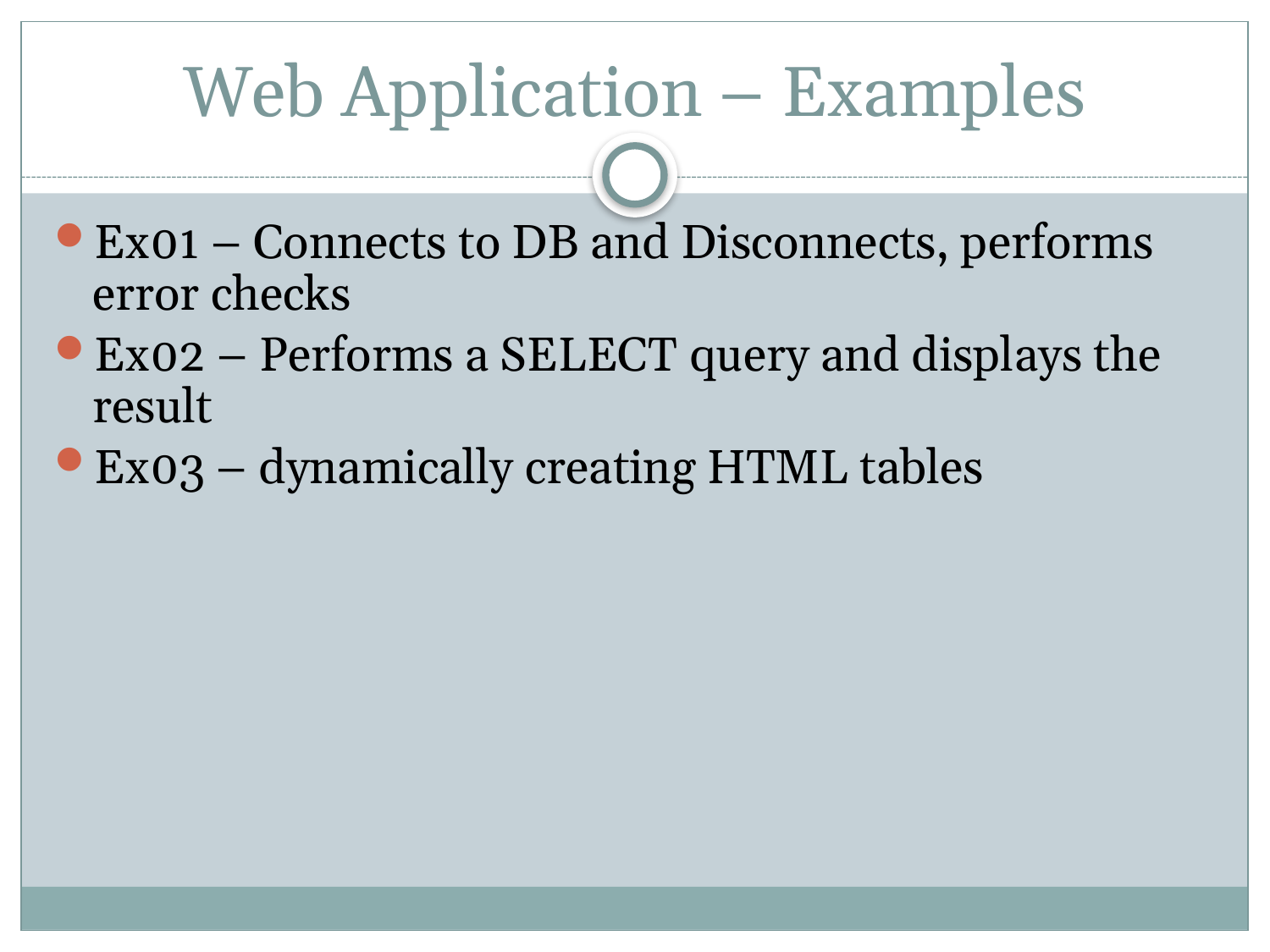

# Web Application – Examples
Ex01 – Connects to DB and Disconnects, performs error checks
Ex02 – Performs a SELECT query and displays the result
Ex03 – dynamically creating HTML tables